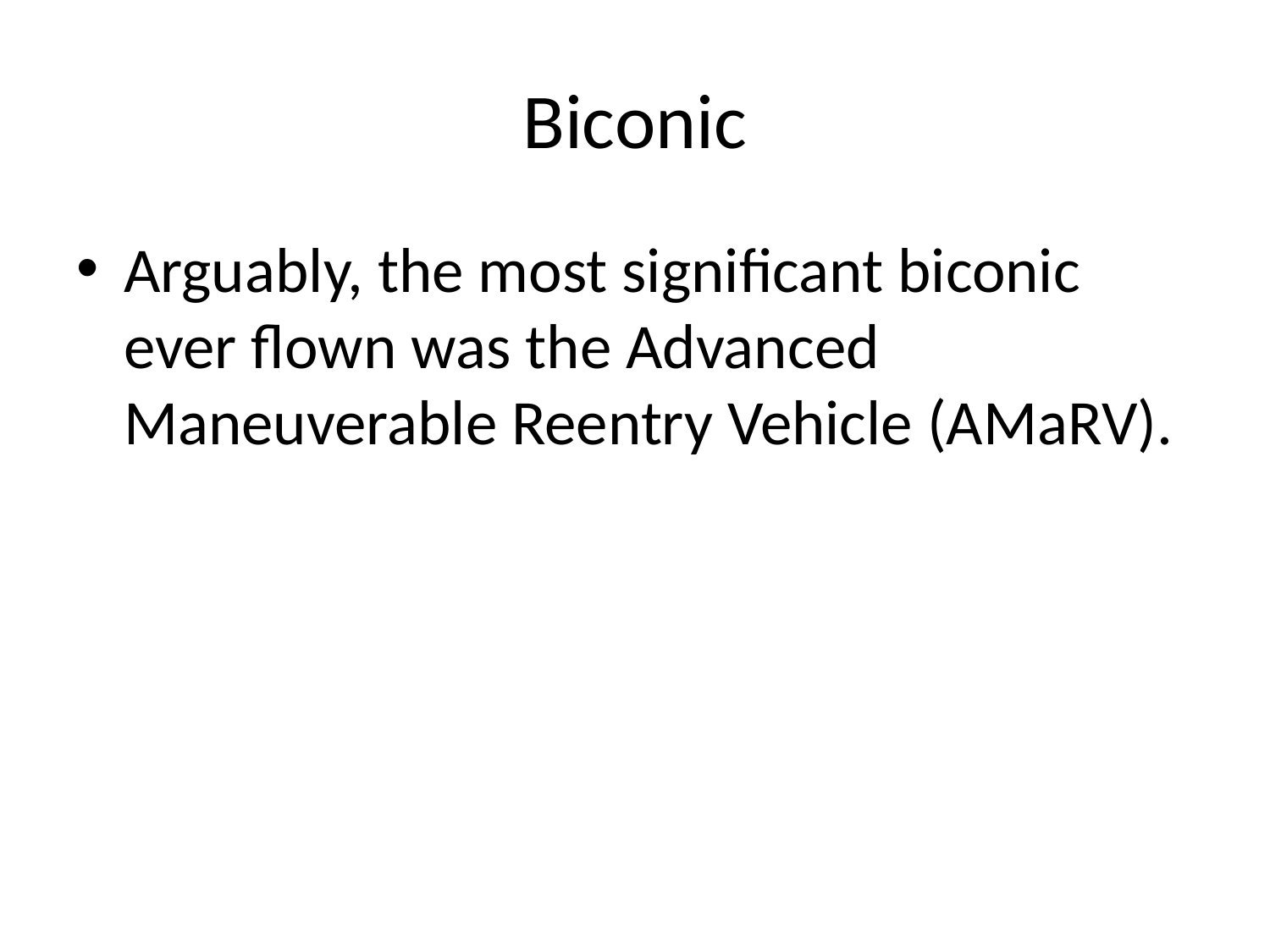

# Biconic
Arguably, the most significant biconic ever flown was the Advanced Maneuverable Reentry Vehicle (AMaRV).